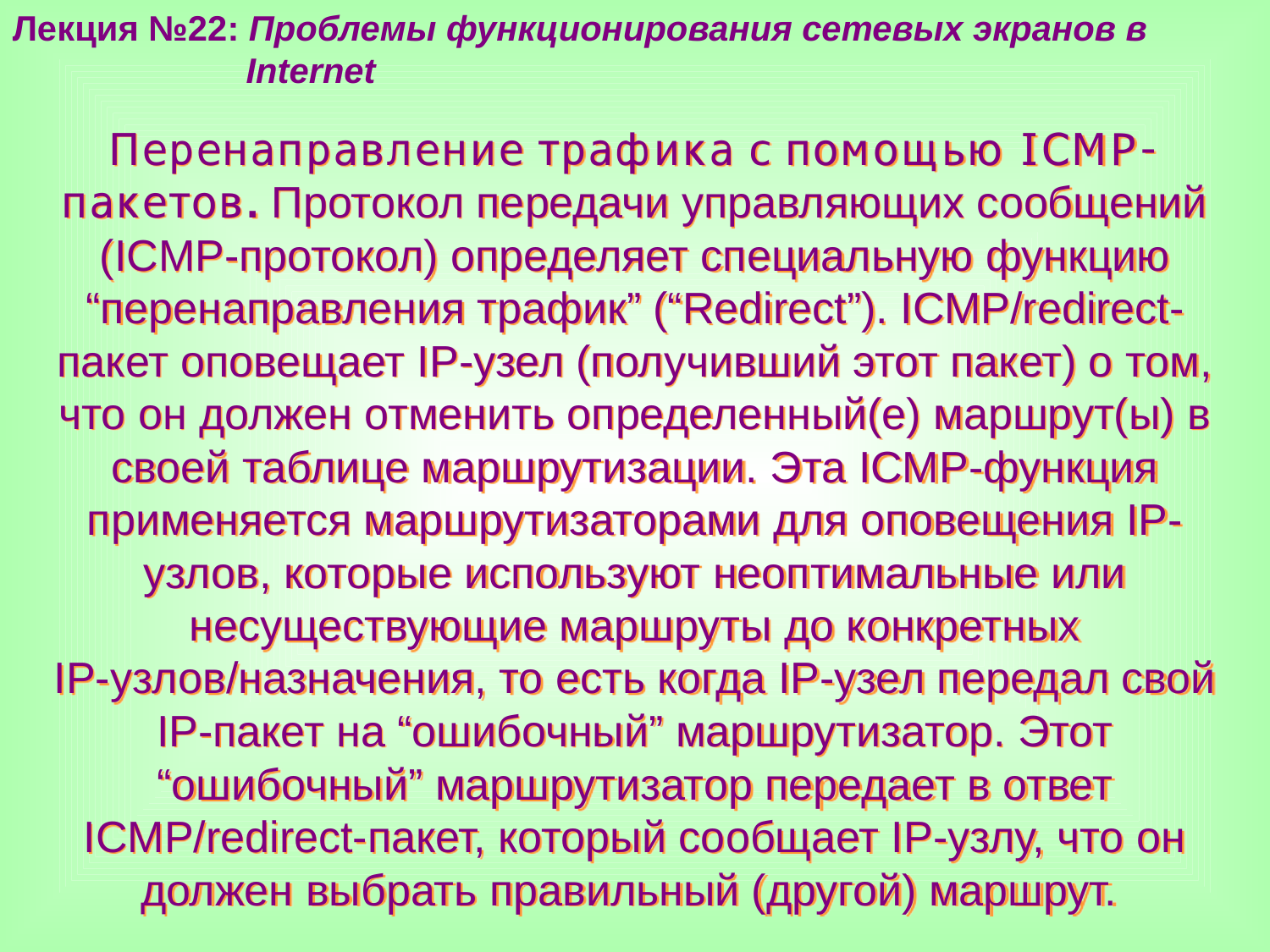

Лекция №22: Проблемы функционирования сетевых экранов в
                        Internet
Перенаправление трафика с помощью ICMP-пакетов. Протокол передачи управляющих сообщений (ICMP-протокол) определяет специальную функцию “перенаправления трафик” (“Redirect”). ICMP/redirect-пакет оповещает IP-узел (получивший этот пакет) о том, что он должен отменить определенный(е) маршрут(ы) в своей таблице маршрутизации. Эта ICMP-функция применяется маршрутизаторами для оповещения IP-узлов, которые используют неоптимальные или несуществующие маршруты до конкретных IP-узлов/назначения, то есть когда IP-узел передал свой IP-пакет на “ошибочный” маршрутизатор. Этот “ошибочный” маршрутизатор передает в ответ ICMP/redirect-пакет, который сообщает IP-узлу, что он должен выбрать правильный (другой) маршрут.